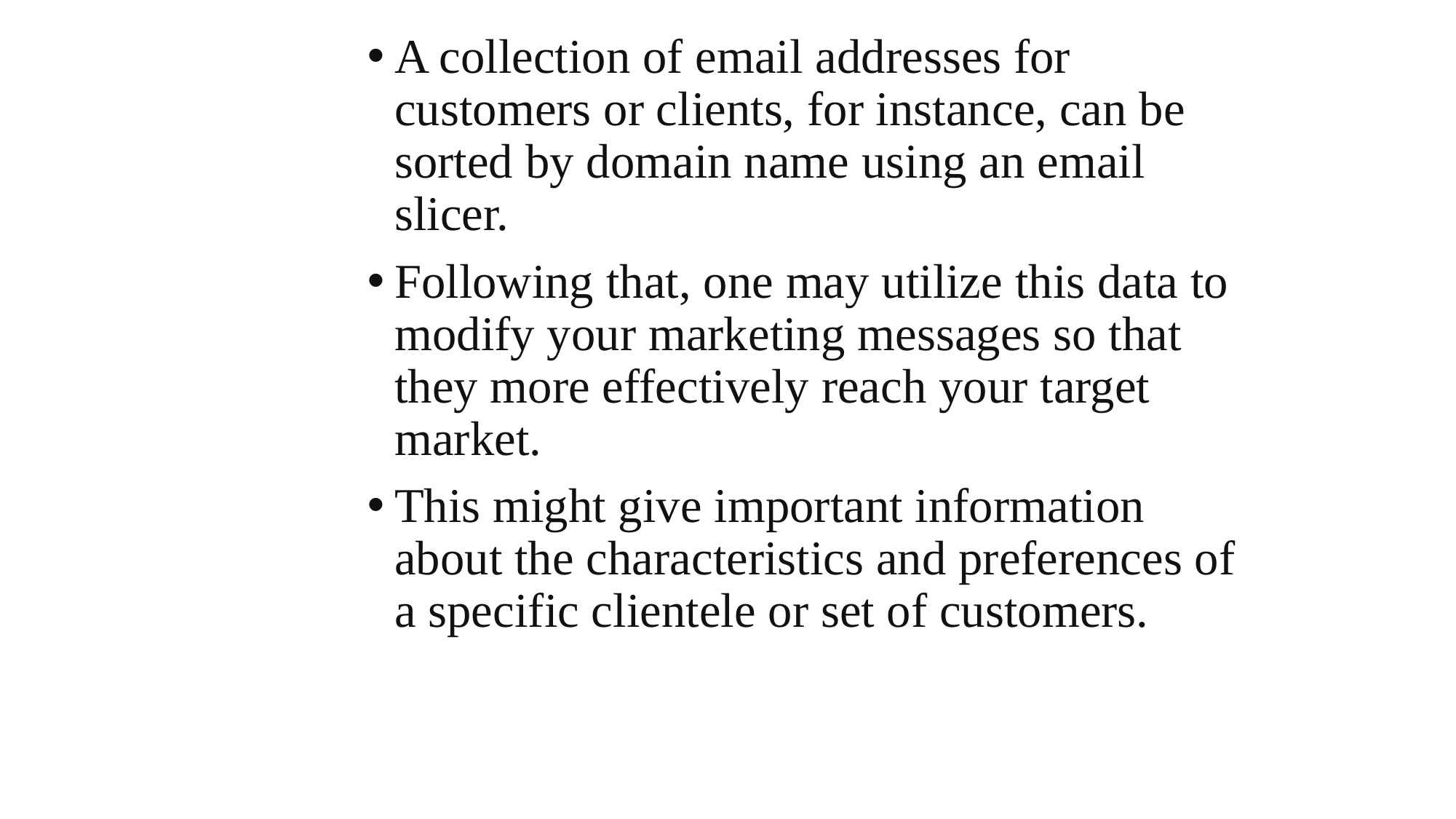

A collection of email addresses for customers or clients, for instance, can be sorted by domain name using an email slicer.
Following that, one may utilize this data to modify your marketing messages so that they more effectively reach your target market.
This might give important information about the characteristics and preferences of a specific clientele or set of customers.